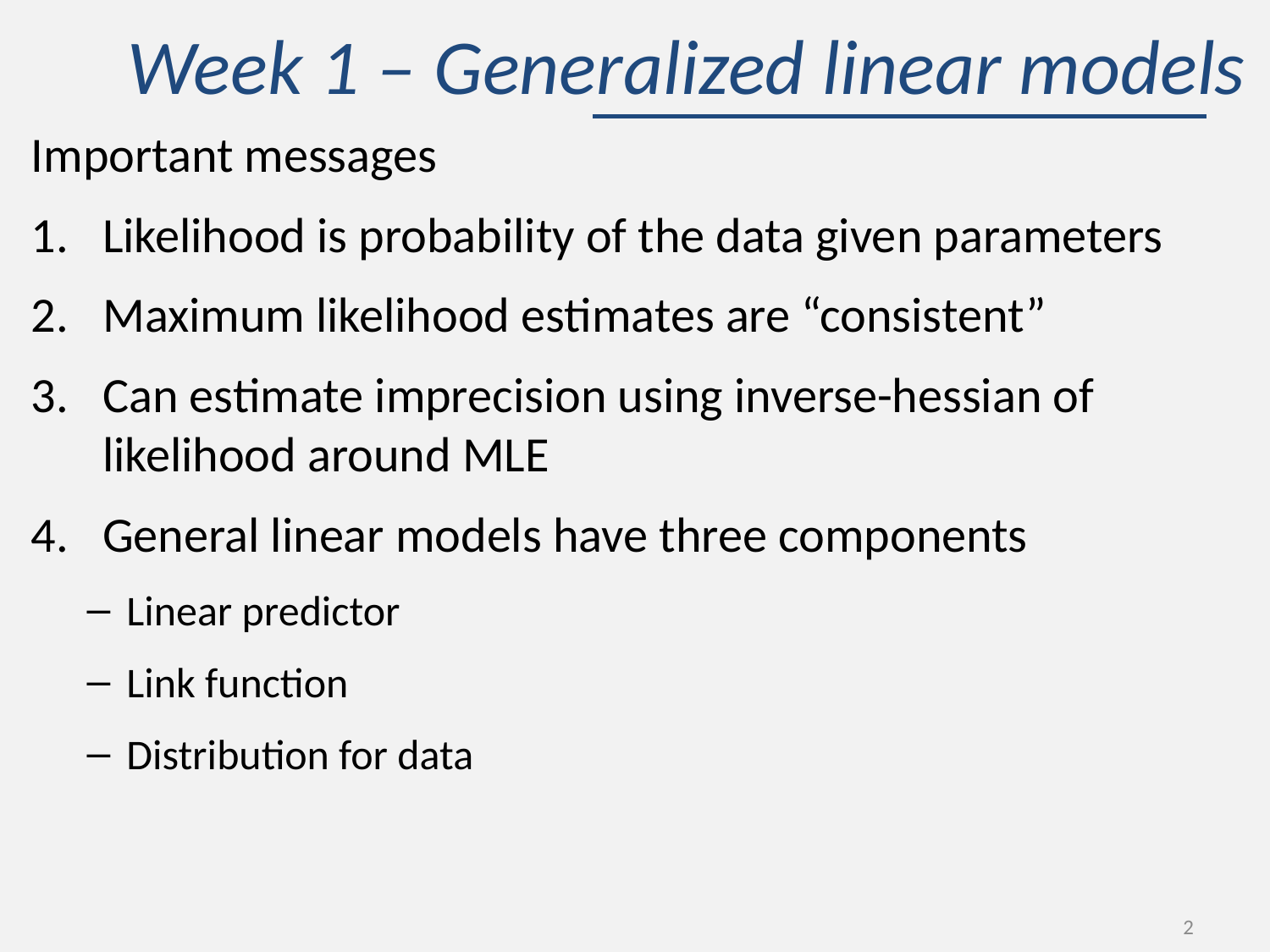

# Week 1 – Generalized linear models
Important messages
Likelihood is probability of the data given parameters
Maximum likelihood estimates are “consistent”
Can estimate imprecision using inverse-hessian of likelihood around MLE
General linear models have three components
Linear predictor
Link function
Distribution for data

2